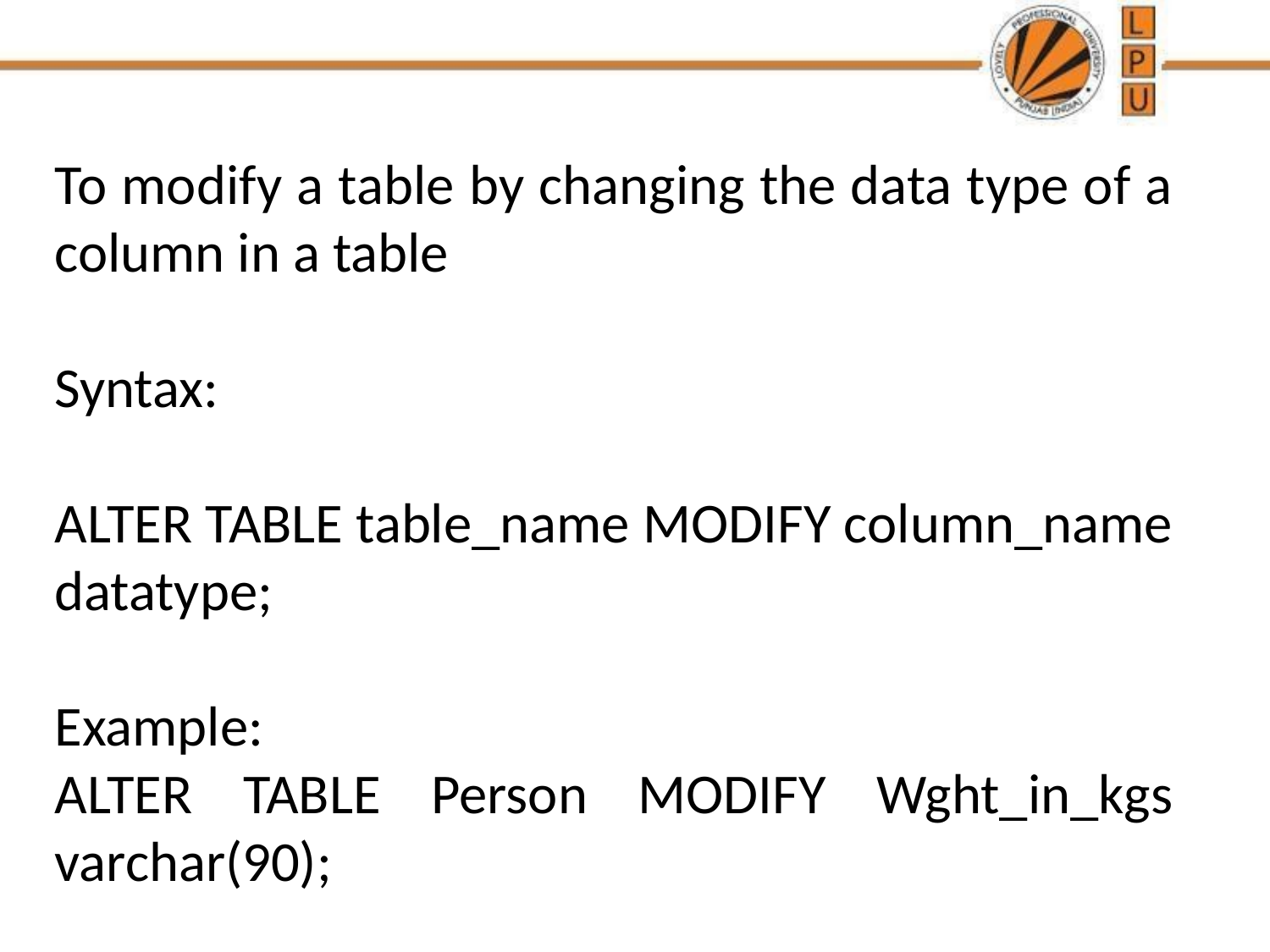

To modify a table by changing the data type of a column in a table

Syntax:

ALTER TABLE table_name MODIFY column_name datatype;

Example:
ALTER TABLE Person MODIFY Wght_in_kgs varchar(90);